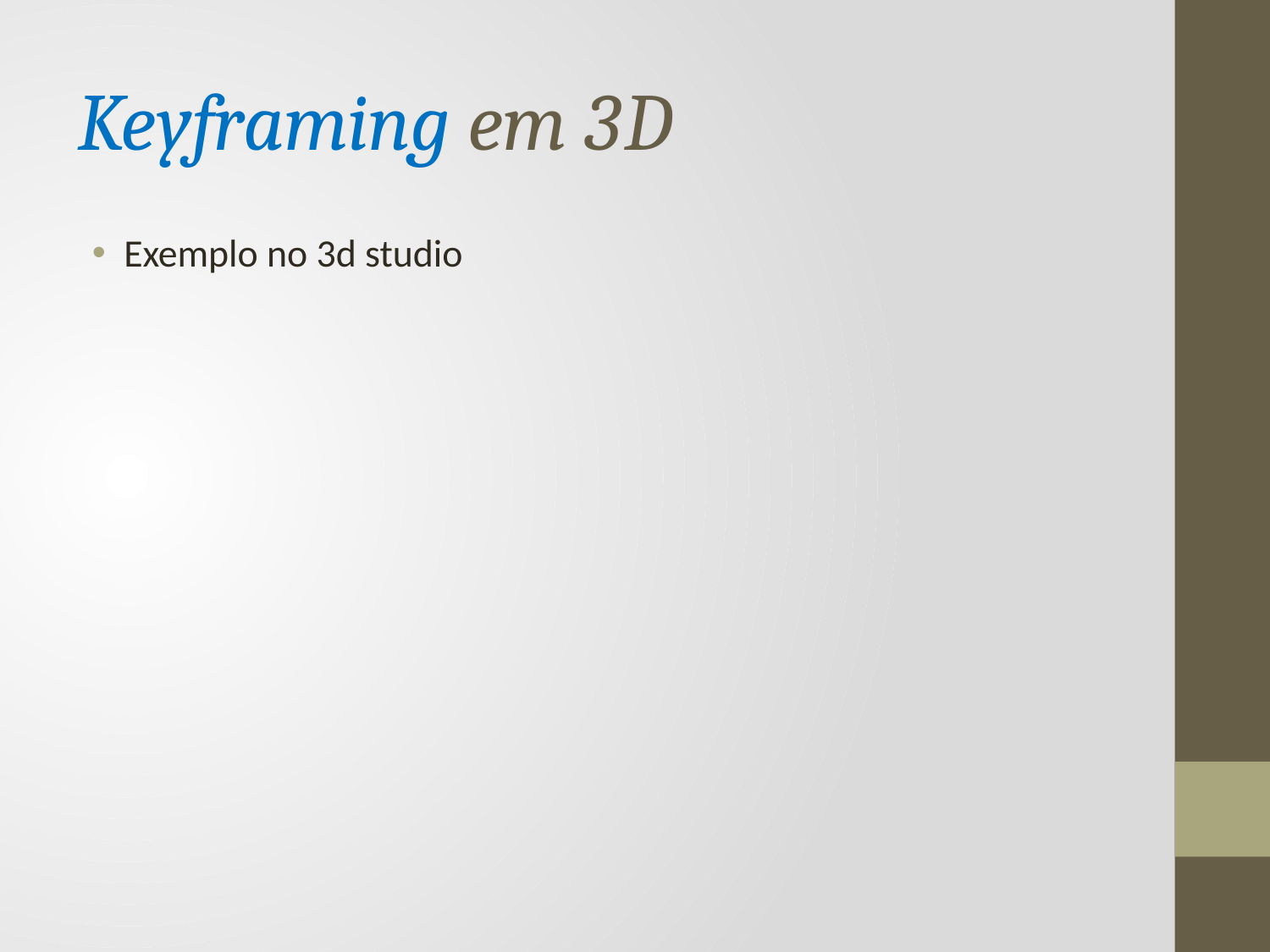

# Keyframing em 3D
Exemplo no 3d studio